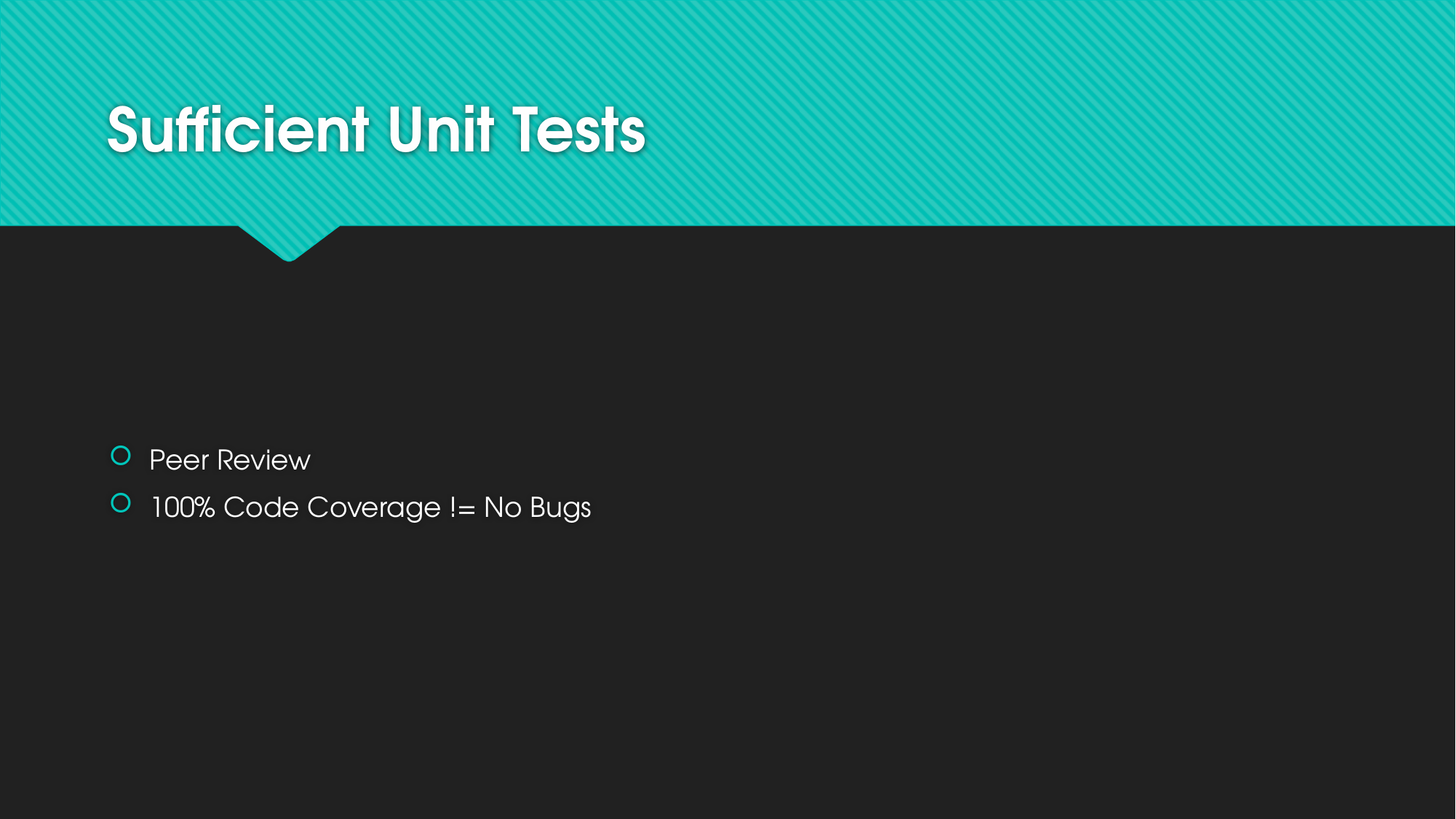

# Sufficient Unit Tests
Peer Review
100% Code Coverage != No Bugs